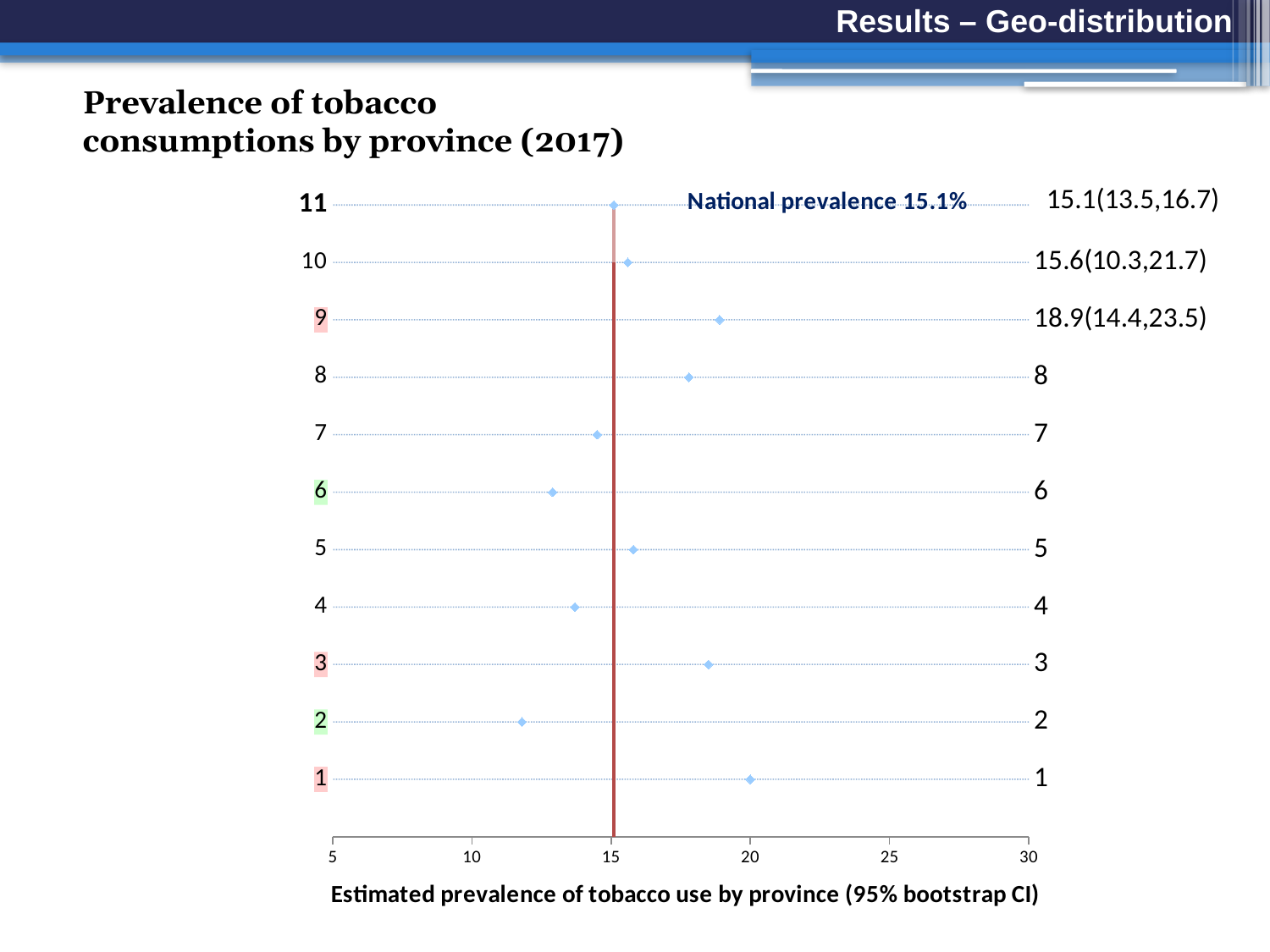

Results – Geo-distribution
Prevalence of tobacco consumptions by province (2017)

### Chart

| Category | prevalence |  |  | med neg effect | large neg effect | small pos effect | med pos effect | large pos effect |  |
|---|---|---|---|---|---|---|---|---|---|
| 15.1(13.5,16.7) |
| --- |